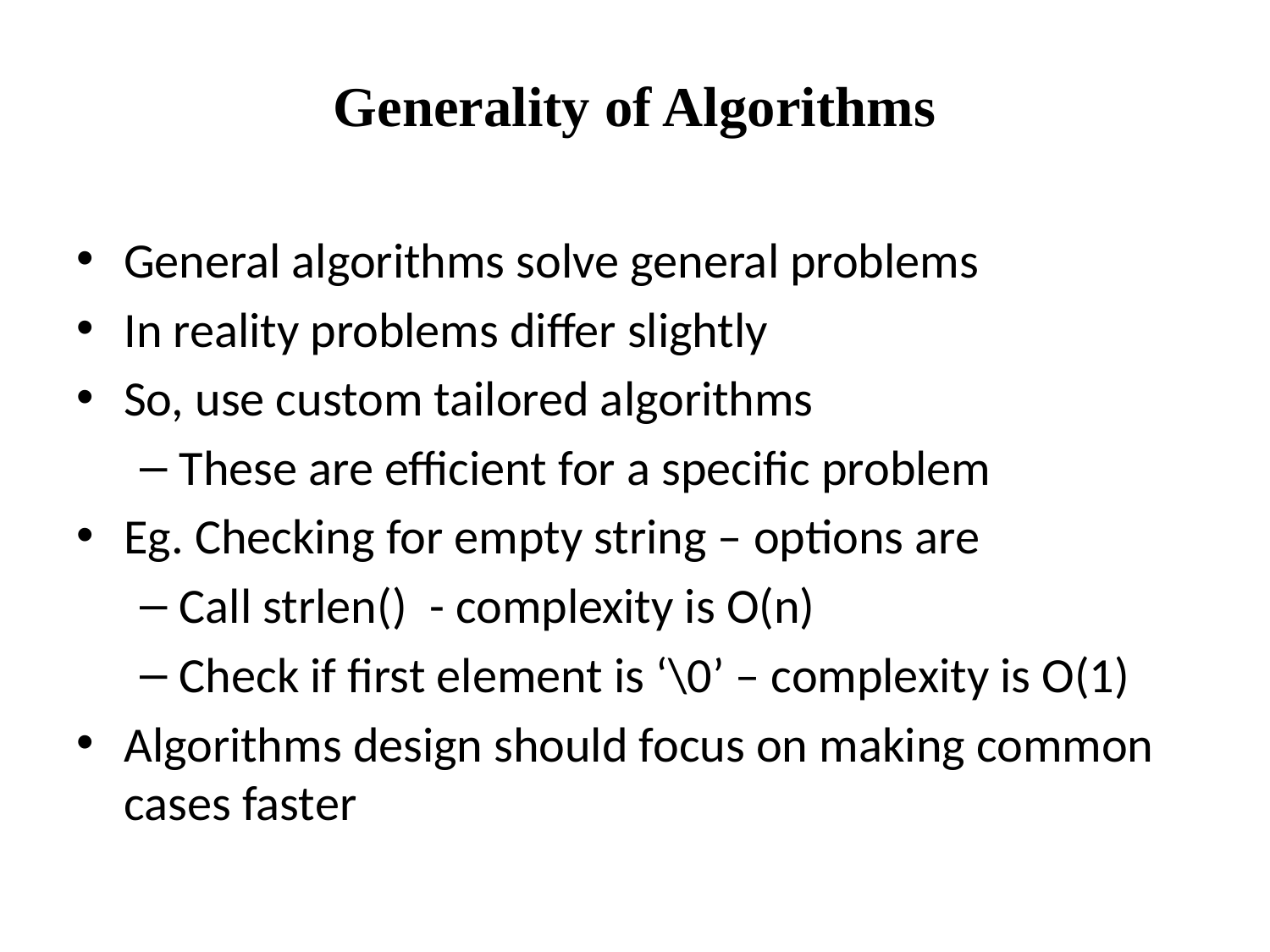

# Generality of Algorithms
General algorithms solve general problems
In reality problems differ slightly
So, use custom tailored algorithms
These are efficient for a specific problem
Eg. Checking for empty string – options are
Call strlen()  - complexity is O(n)
Check if first element is ‘\0’ – complexity is O(1)
Algorithms design should focus on making common cases faster